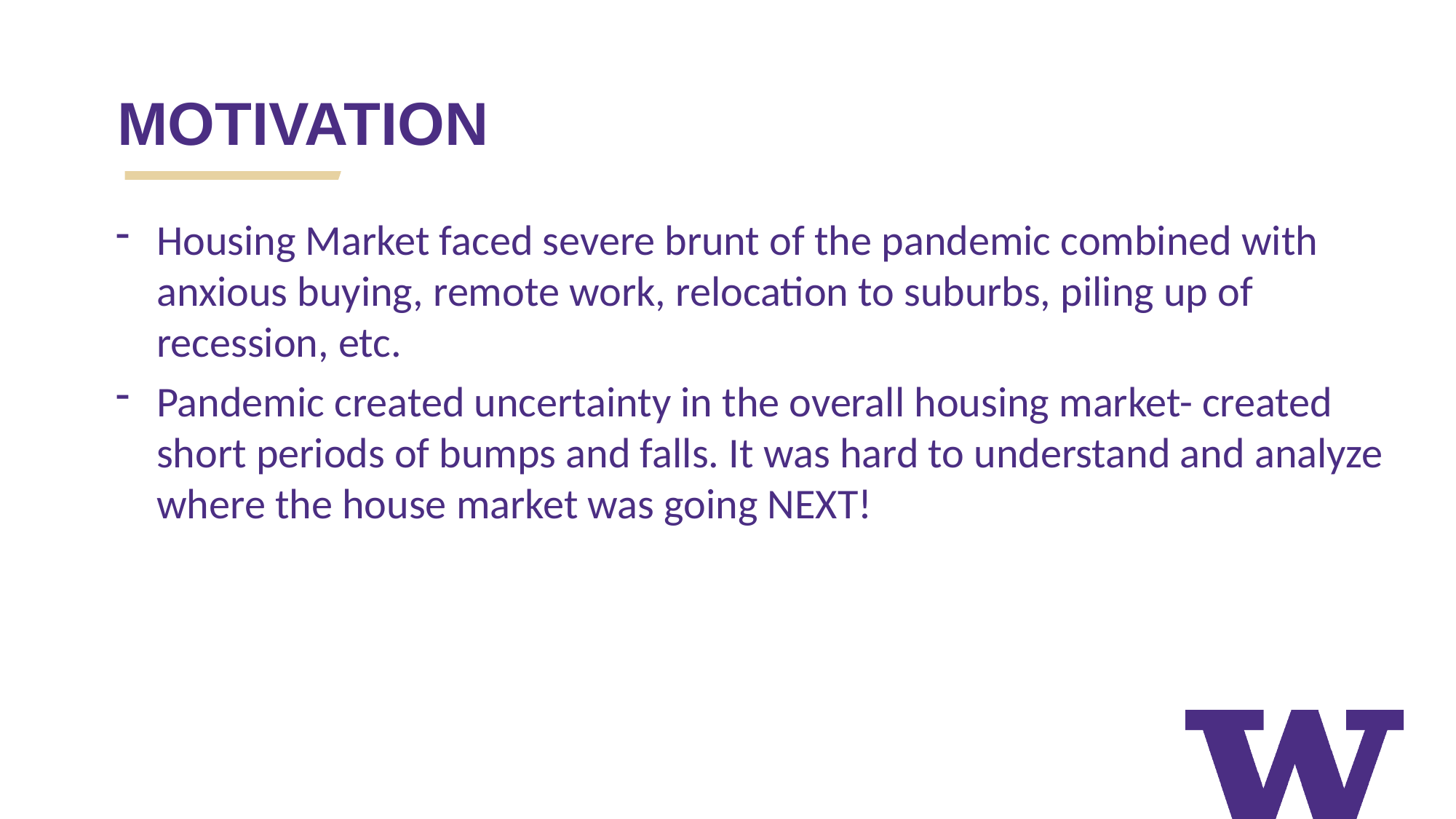

# MOTIVATION
Housing Market faced severe brunt of the pandemic combined with anxious buying, remote work, relocation to suburbs, piling up of recession, etc.
Pandemic created uncertainty in the overall housing market- created short periods of bumps and falls. It was hard to understand and analyze where the house market was going NEXT!